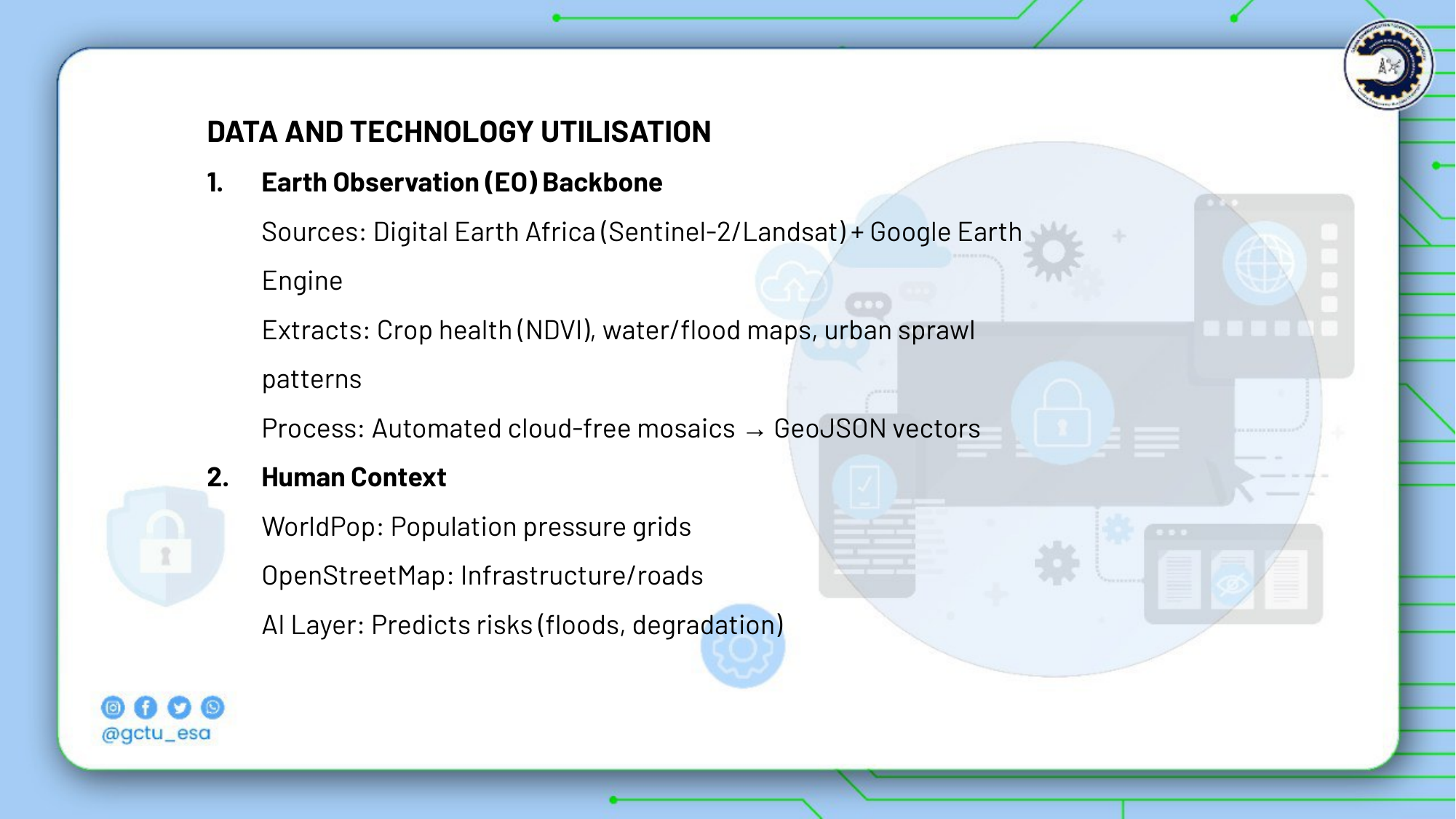

DATA AND TECHNOLOGY UTILISATION
Earth Observation (EO) Backbone
Sources: Digital Earth Africa (Sentinel-2/Landsat) + Google Earth Engine
Extracts: Crop health (NDVI), water/flood maps, urban sprawl patterns
Process: Automated cloud-free mosaics → GeoJSON vectors
Human Context
WorldPop: Population pressure grids
OpenStreetMap: Infrastructure/roads
AI Layer: Predicts risks (floods, degradation)